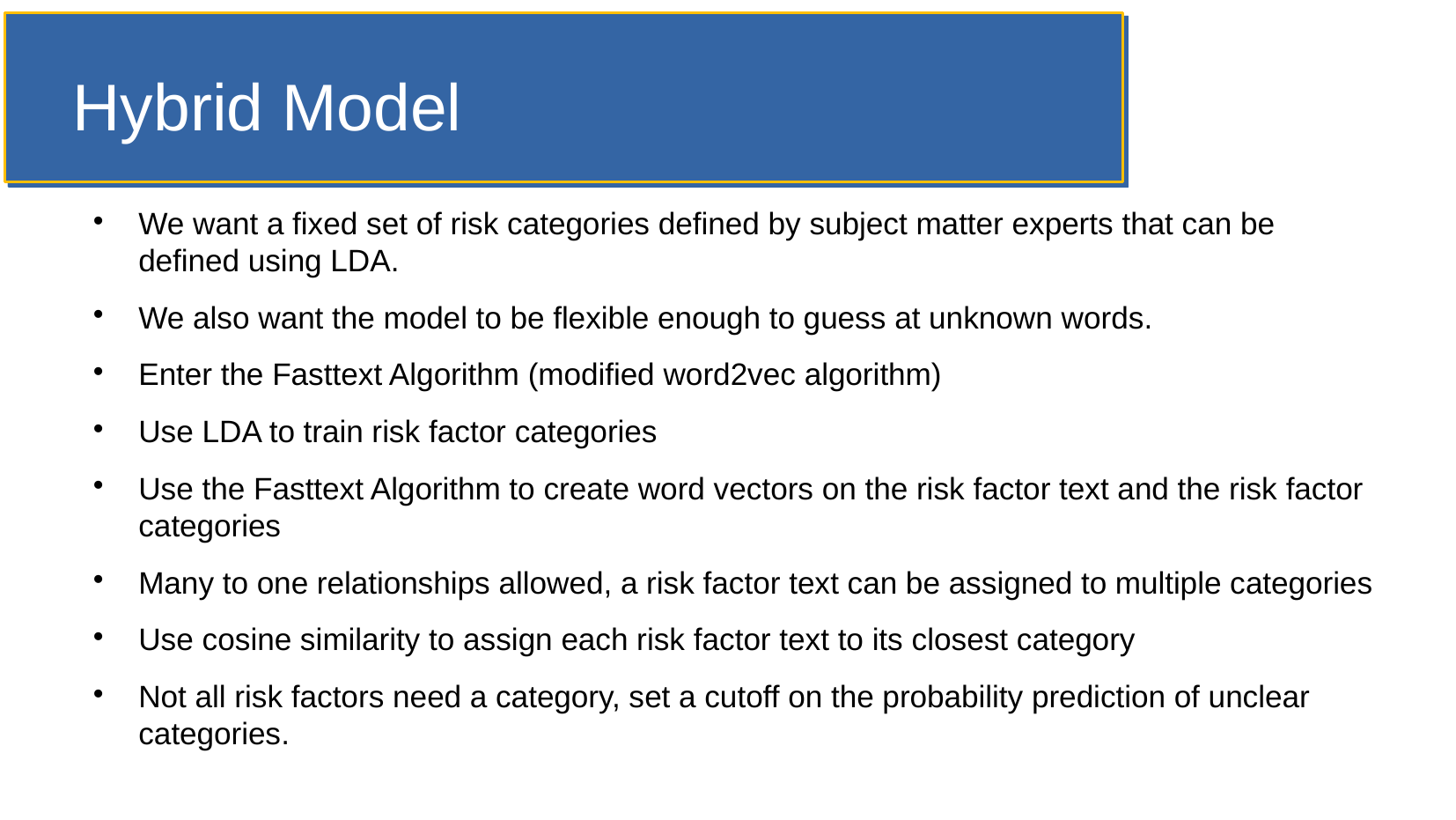

Hybrid Model
We want a fixed set of risk categories defined by subject matter experts that can be defined using LDA.
We also want the model to be flexible enough to guess at unknown words.
Enter the Fasttext Algorithm (modified word2vec algorithm)
Use LDA to train risk factor categories
Use the Fasttext Algorithm to create word vectors on the risk factor text and the risk factor categories
Many to one relationships allowed, a risk factor text can be assigned to multiple categories
Use cosine similarity to assign each risk factor text to its closest category
Not all risk factors need a category, set a cutoff on the probability prediction of unclear categories.